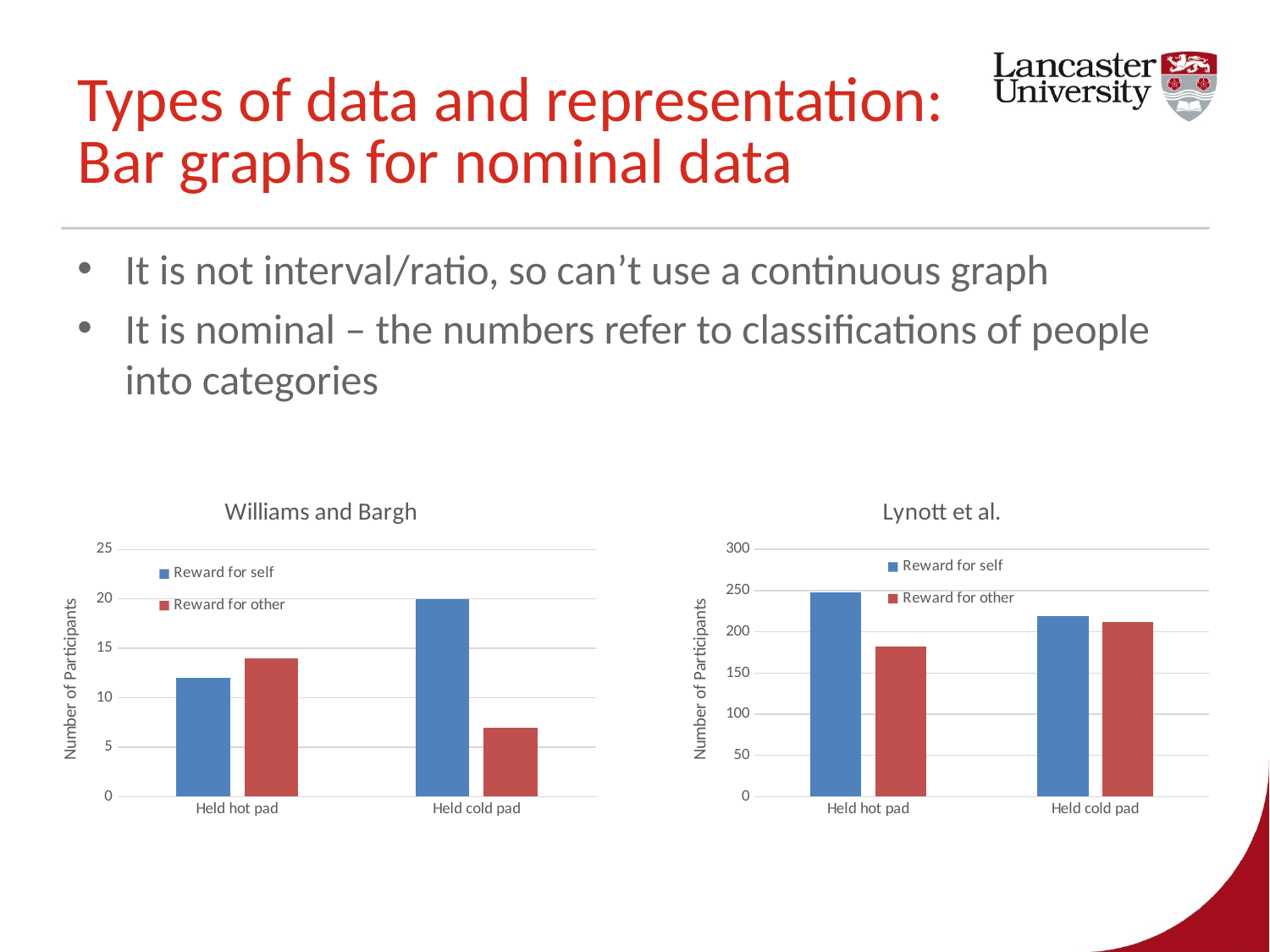

# Types of data and representation: Bar graphs for nominal data
It is not interval/ratio, so can’t use a continuous graph
It is nominal – the numbers refer to classifications of people into categories

### Chart: Williams and Bargh

| Category | Reward for self | Reward for other |
|---|---|---|
| Held hot pad | 12.0 | 14.0 |
| Held cold pad | 20.0 | 7.0 |

### Chart: Lynott et al.

| Category | Reward for self | Reward for other |
|---|---|---|
| Held hot pad | 248.0 | 182.0 |
| Held cold pad | 219.0 | 212.0 |